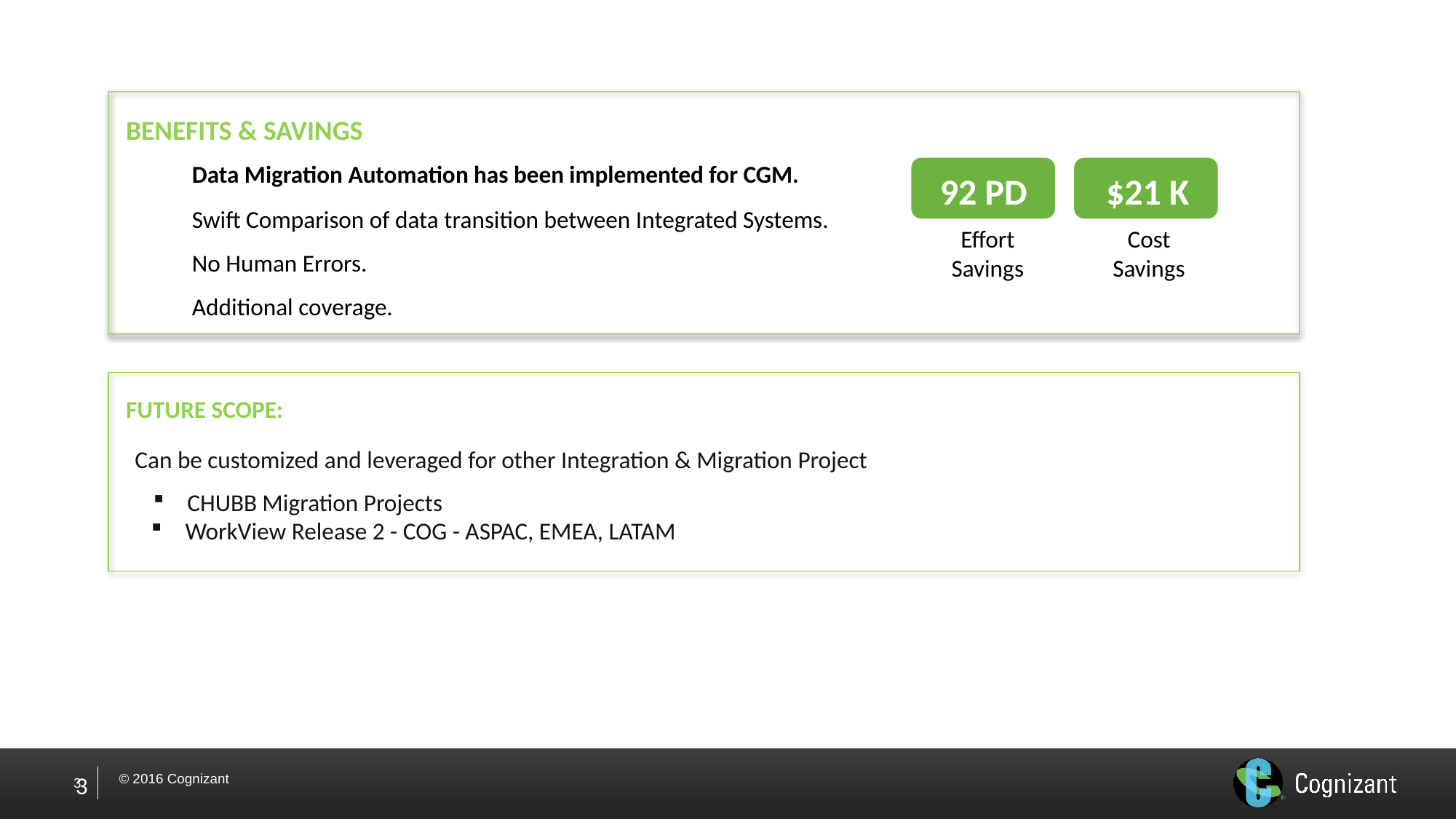

BENEFITS & SAVINGS
Data Migration Automation has been implemented for CGM.

$21 K
92 PD
Swift Comparison of data transition between Integrated Systems.
No Human Errors.
Additional coverage.
Effort Savings
Cost Savings

FUTURE SCOPE:
Can be customized and leveraged for other Integration & Migration Project
CHUBB Migration Projects
WorkView Release 2 - COG - ASPAC, EMEA, LATAM
3
3